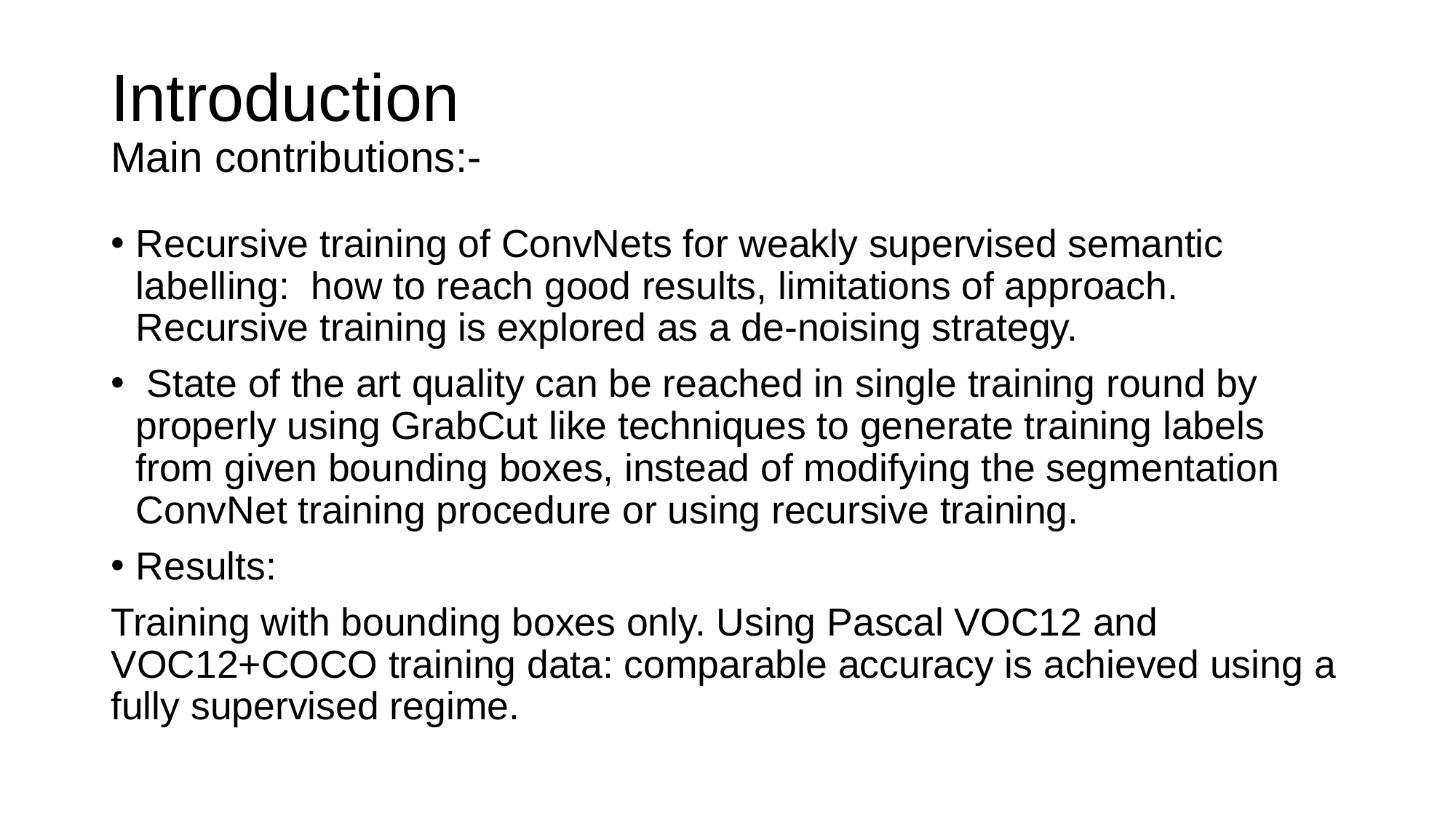

# Introduction Main contributions:-
Recursive training of ConvNets for weakly supervised semantic labelling:  how to reach good results, limitations of approach. Recursive training is explored as a de-noising strategy.
 State of the art quality can be reached in single training round by properly using GrabCut like techniques to generate training labels from given bounding boxes, instead of modifying the segmentation ConvNet training procedure or using recursive training.
Results:
Training with bounding boxes only. Using Pascal VOC12 and VOC12+COCO training data: comparable accuracy is achieved using a fully supervised regime.